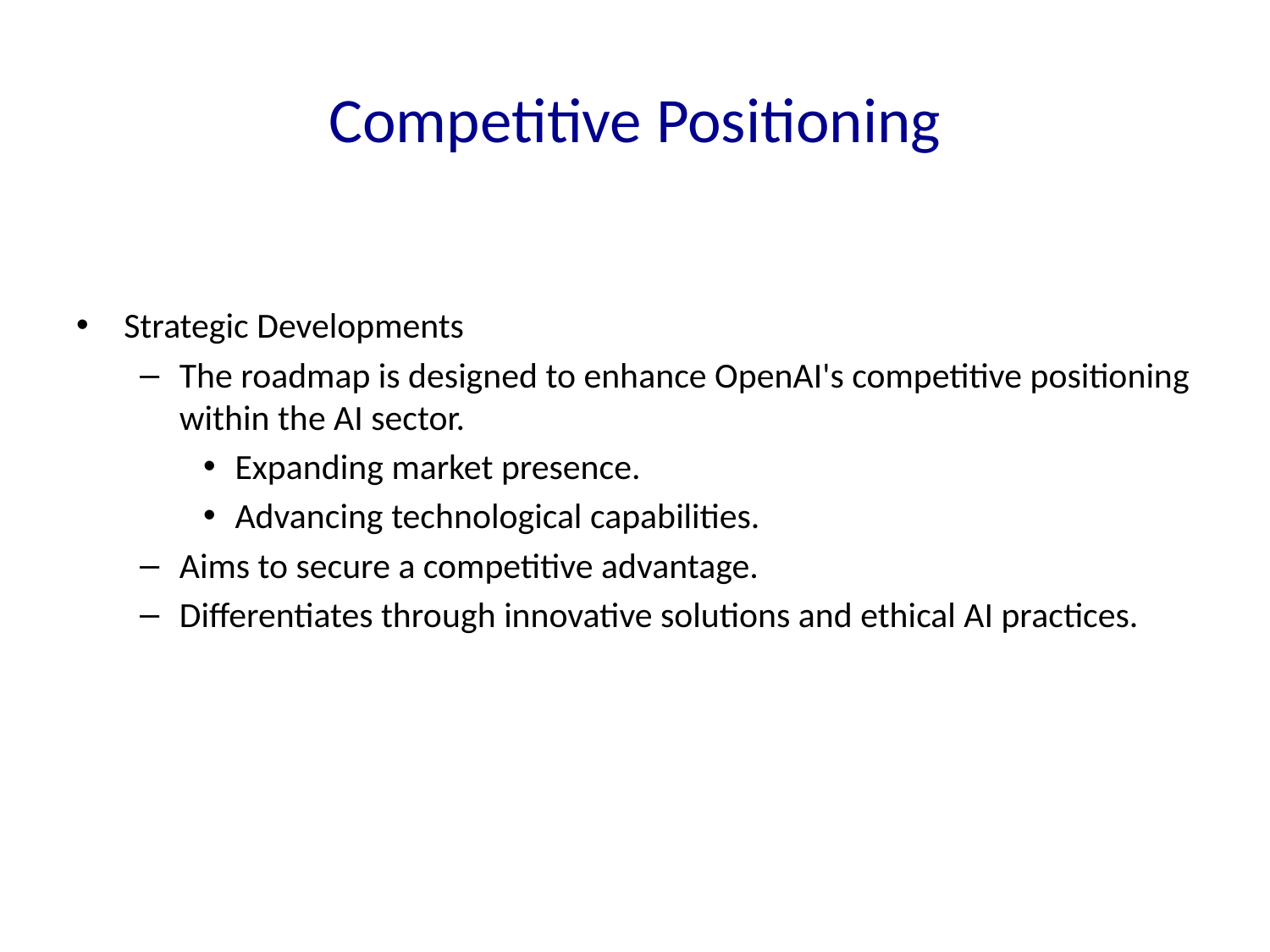

# Competitive Positioning

Strategic Developments
The roadmap is designed to enhance OpenAI's competitive positioning within the AI sector.
Expanding market presence.
Advancing technological capabilities.
Aims to secure a competitive advantage.
Differentiates through innovative solutions and ethical AI practices.